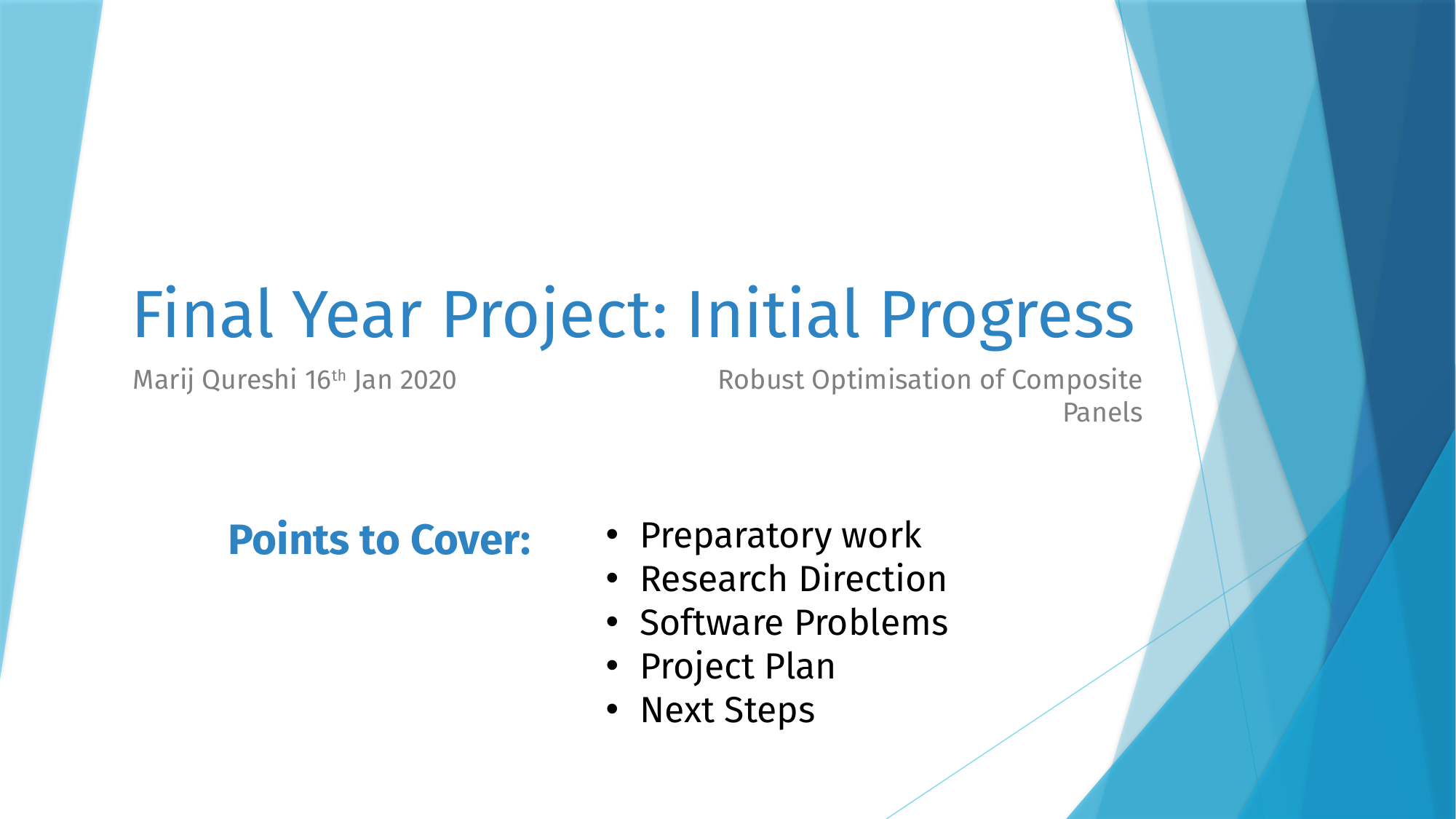

# Final Year Project: Initial Progress
Marij Qureshi 16th Jan 2020
 Robust Optimisation of Composite Panels
Points to Cover:
Preparatory work
Research Direction
Software Problems
Project Plan
Next Steps